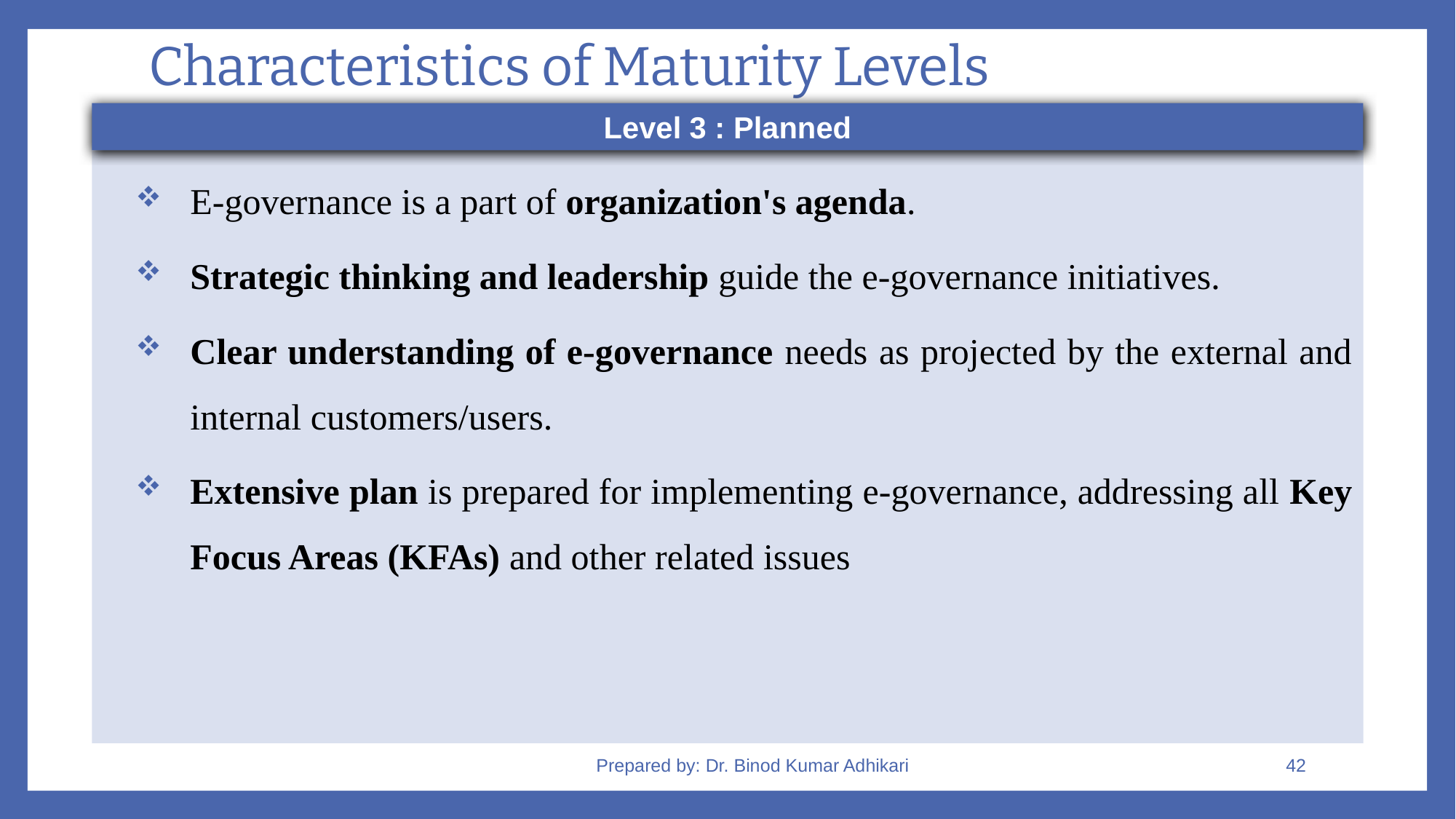

# Characteristics of Maturity Levels
Level 3 : Planned
E-governance is a part of organization's agenda.
Strategic thinking and leadership guide the e-governance initiatives.
Clear understanding of e-governance needs as projected by the external and internal customers/users.
Extensive plan is prepared for implementing e-governance, addressing all Key Focus Areas (KFAs) and other related issues
Prepared by: Dr. Binod Kumar Adhikari
42